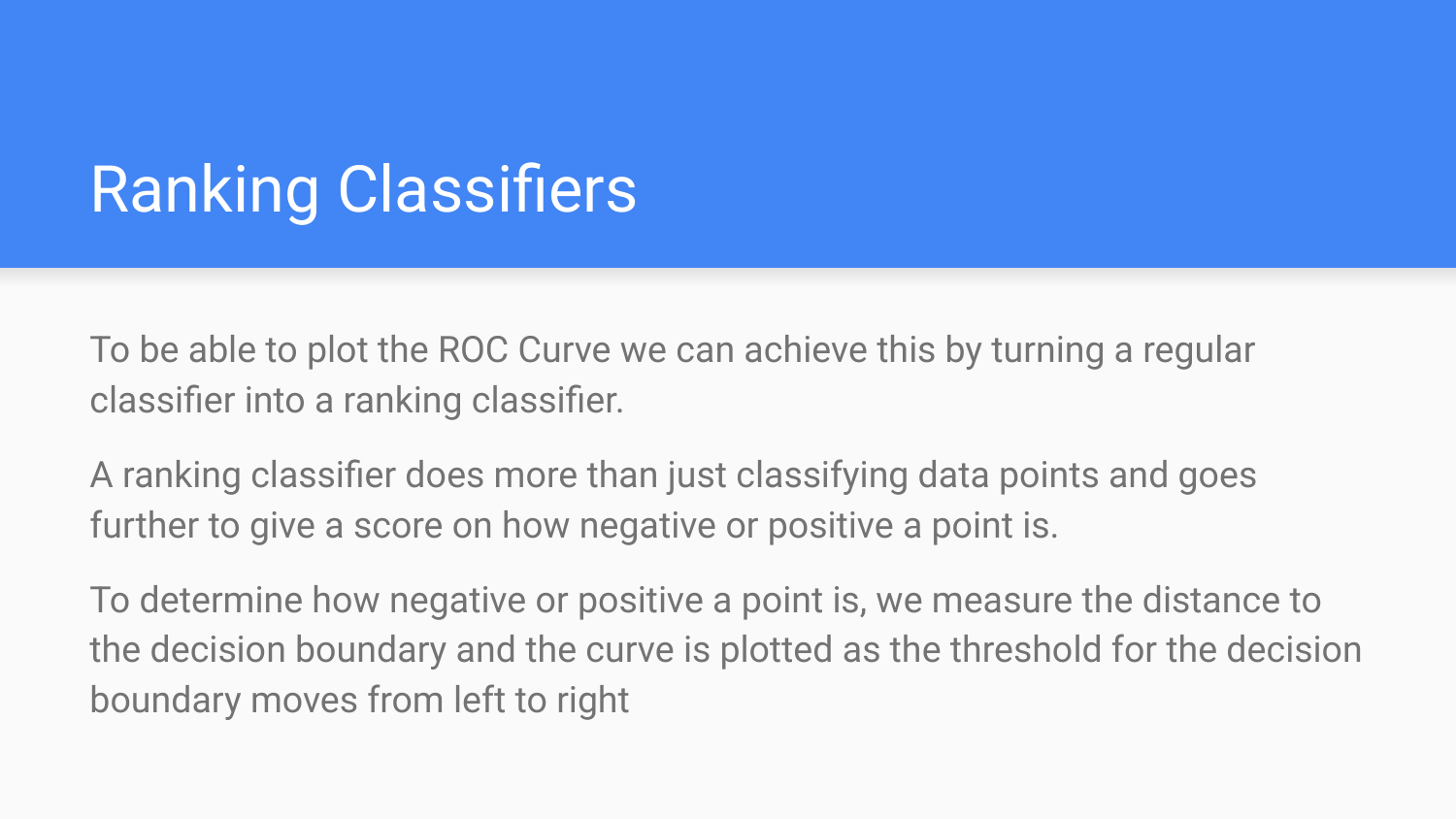

# Ranking Classifiers
To be able to plot the ROC Curve we can achieve this by turning a regular classifier into a ranking classifier.
A ranking classifier does more than just classifying data points and goes further to give a score on how negative or positive a point is.
To determine how negative or positive a point is, we measure the distance to the decision boundary and the curve is plotted as the threshold for the decision boundary moves from left to right